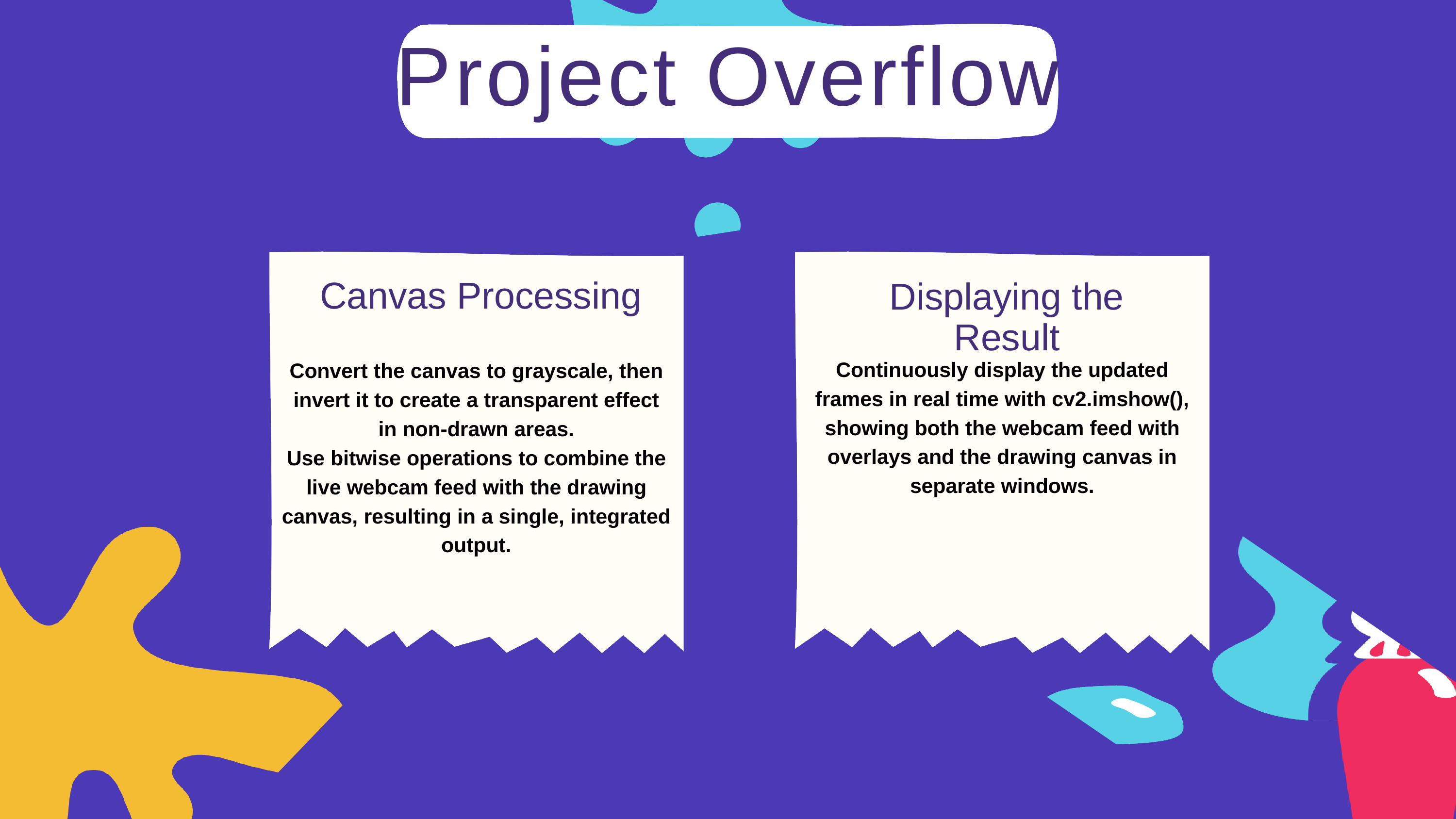

Project Overflow

Canvas Processing
Convert the canvas to grayscale, then invert it to create a transparent effect in non-drawn areas.
Use bitwise operations to combine the live webcam feed with the drawing canvas, resulting in a single, integrated output.

Displaying the Result
Continuously display the updated frames in real time with cv2.imshow(), showing both the webcam feed with overlays and the drawing canvas in separate windows.